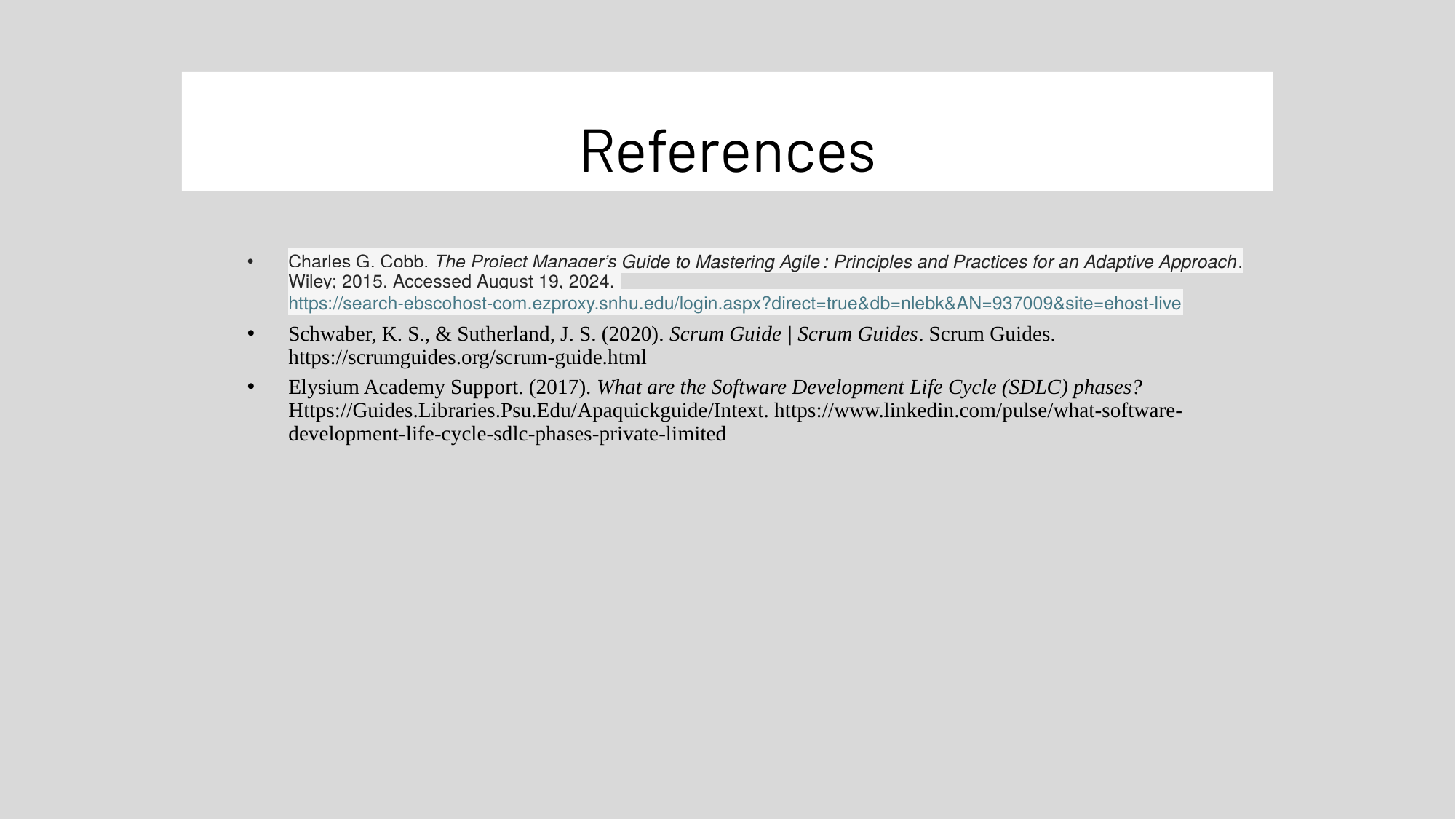

# References
Charles G. Cobb. The Project Manager’s Guide to Mastering Agile : Principles and Practices for an Adaptive Approach. Wiley; 2015. Accessed August 19, 2024. https://search-ebscohost-com.ezproxy.snhu.edu/login.aspx?direct=true&db=nlebk&AN=937009&site=ehost-live
Schwaber, K. S., & Sutherland, J. S. (2020). Scrum Guide | Scrum Guides. Scrum Guides. https://scrumguides.org/scrum-guide.html
Elysium Academy Support. (2017). What are the Software Development Life Cycle (SDLC) phases? Https://Guides.Libraries.Psu.Edu/Apaquickguide/Intext. https://www.linkedin.com/pulse/what-software-development-life-cycle-sdlc-phases-private-limited